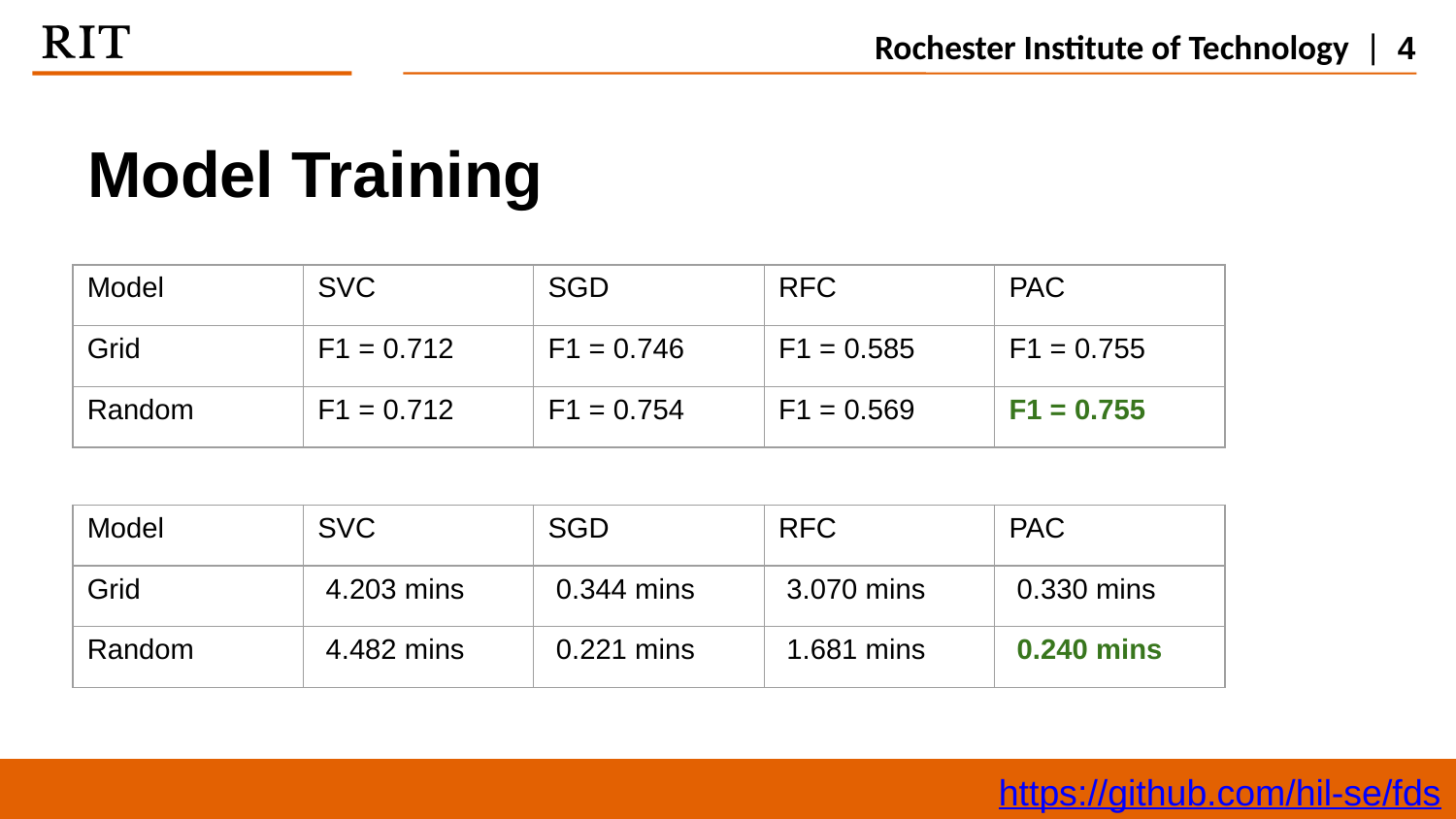

Model Training
| Model | SVC | SGD | RFC | PAC |
| --- | --- | --- | --- | --- |
| Grid | F1 = 0.712 | F1 = 0.746 | F1 = 0.585 | F1 = 0.755 |
| Random | F1 = 0.712 | F1 = 0.754 | F1 = 0.569 | F1 = 0.755 |
| Model | SVC | SGD | RFC | PAC |
| --- | --- | --- | --- | --- |
| Grid | 4.203 mins | 0.344 mins | 3.070 mins | 0.330 mins |
| Random | 4.482 mins | 0.221 mins | 1.681 mins | 0.240 mins |